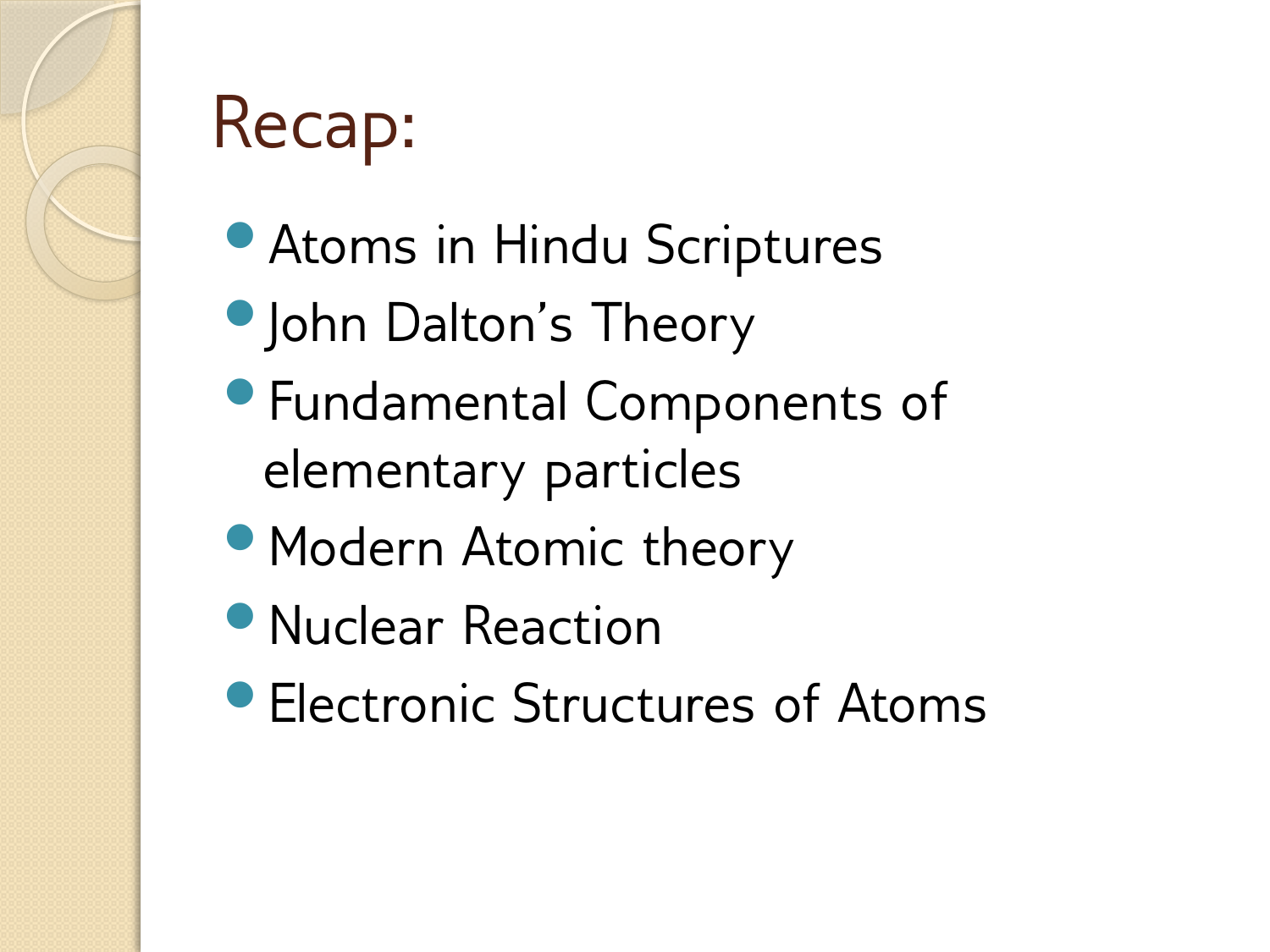

# Recap:
Atoms in Hindu Scriptures
John Dalton’s Theory
Fundamental Components of elementary particles
Modern Atomic theory
Nuclear Reaction
Electronic Structures of Atoms